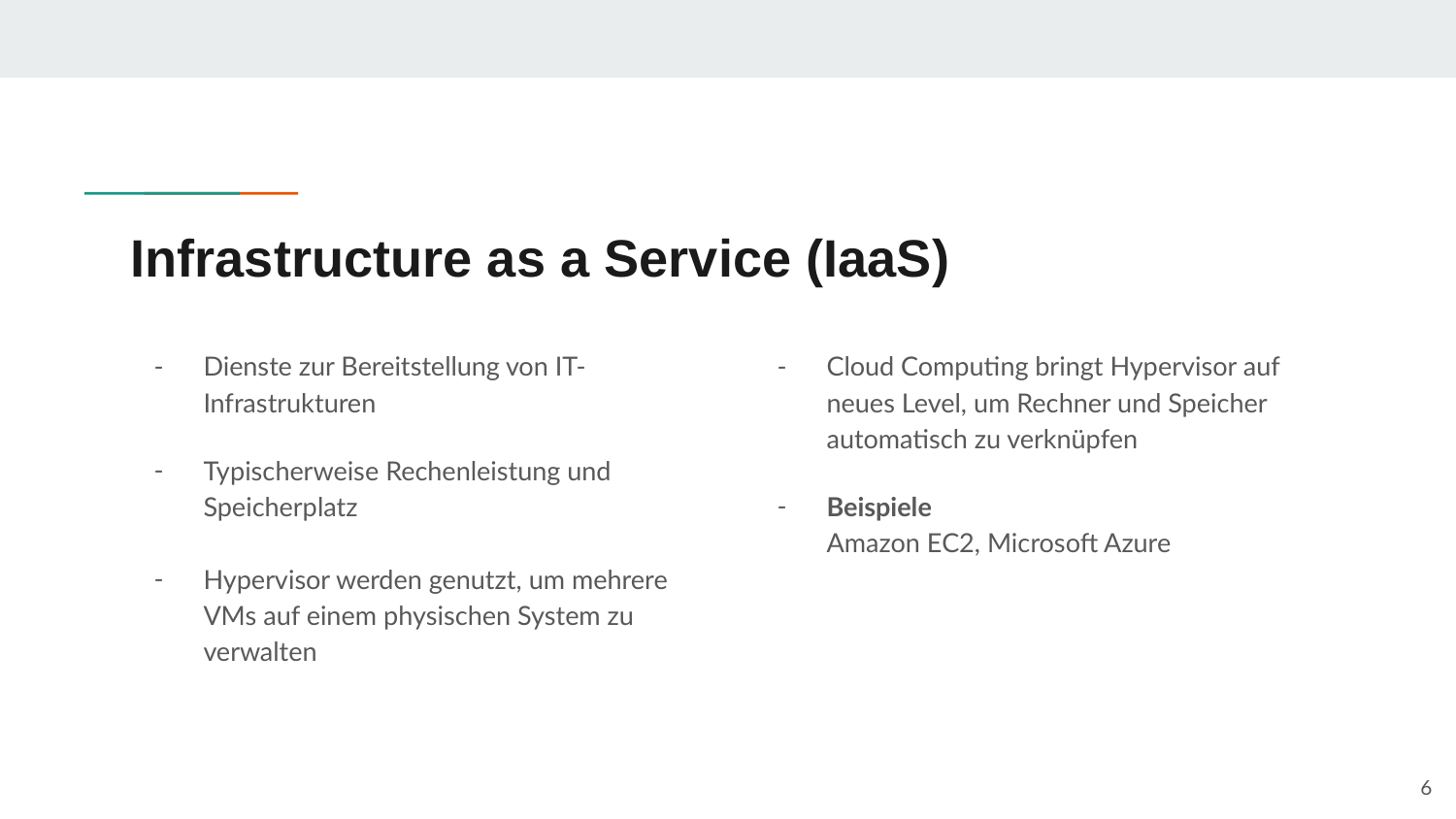

# Infrastructure as a Service (IaaS)
Dienste zur Bereitstellung von IT-Infrastrukturen
Typischerweise Rechenleistung und Speicherplatz
Hypervisor werden genutzt, um mehrere VMs auf einem physischen System zu verwalten
Cloud Computing bringt Hypervisor auf neues Level, um Rechner und Speicher automatisch zu verknüpfen
Beispiele
Amazon EC2, Microsoft Azure
6